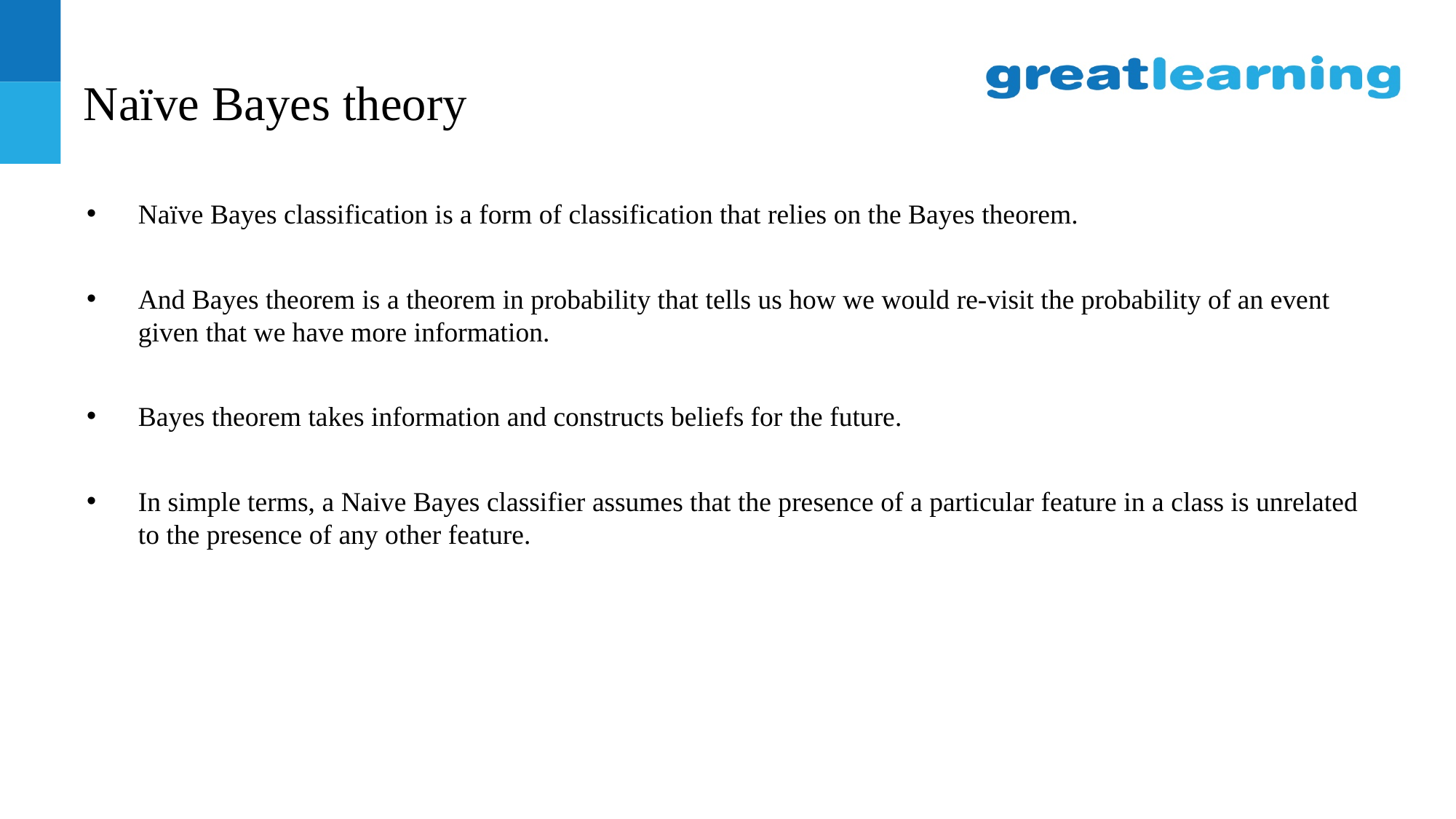

# Naïve Bayes theory
Naïve Bayes classification is a form of classification that relies on the Bayes theorem.

And Bayes theorem is a theorem in probability that tells us how we would re-visit the probability of an event given that we have more information.

Bayes theorem takes information and constructs beliefs for the future.

In simple terms, a Naive Bayes classifier assumes that the presence of a particular feature in a class is unrelated to the presence of any other feature.